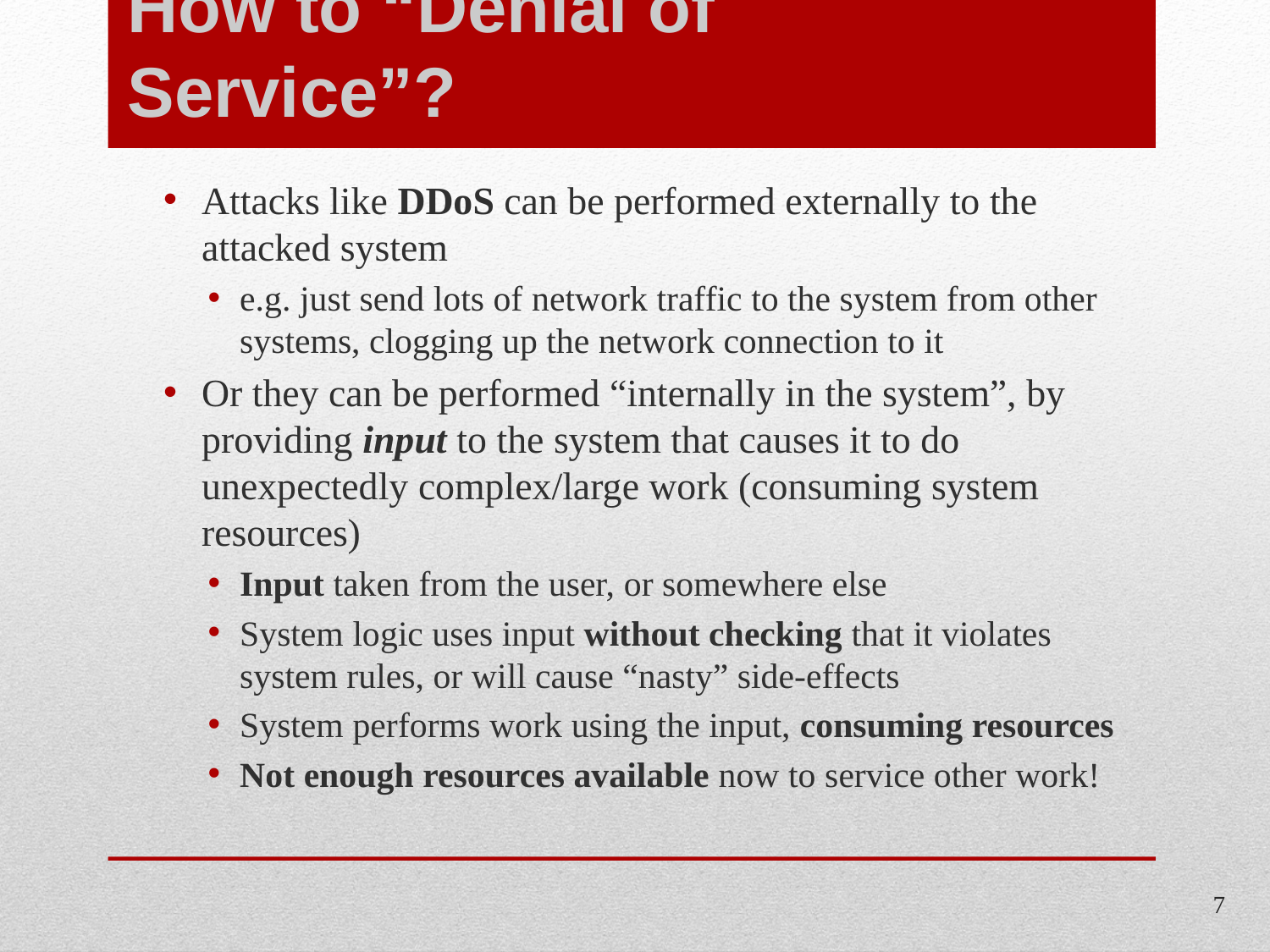

# How to “Denial of Service”?
Attacks like DDoS can be performed externally to the attacked system
e.g. just send lots of network traffic to the system from other systems, clogging up the network connection to it
Or they can be performed “internally in the system”, by providing input to the system that causes it to do unexpectedly complex/large work (consuming system resources)
Input taken from the user, or somewhere else
System logic uses input without checking that it violates system rules, or will cause “nasty” side-effects
System performs work using the input, consuming resources
Not enough resources available now to service other work!

7